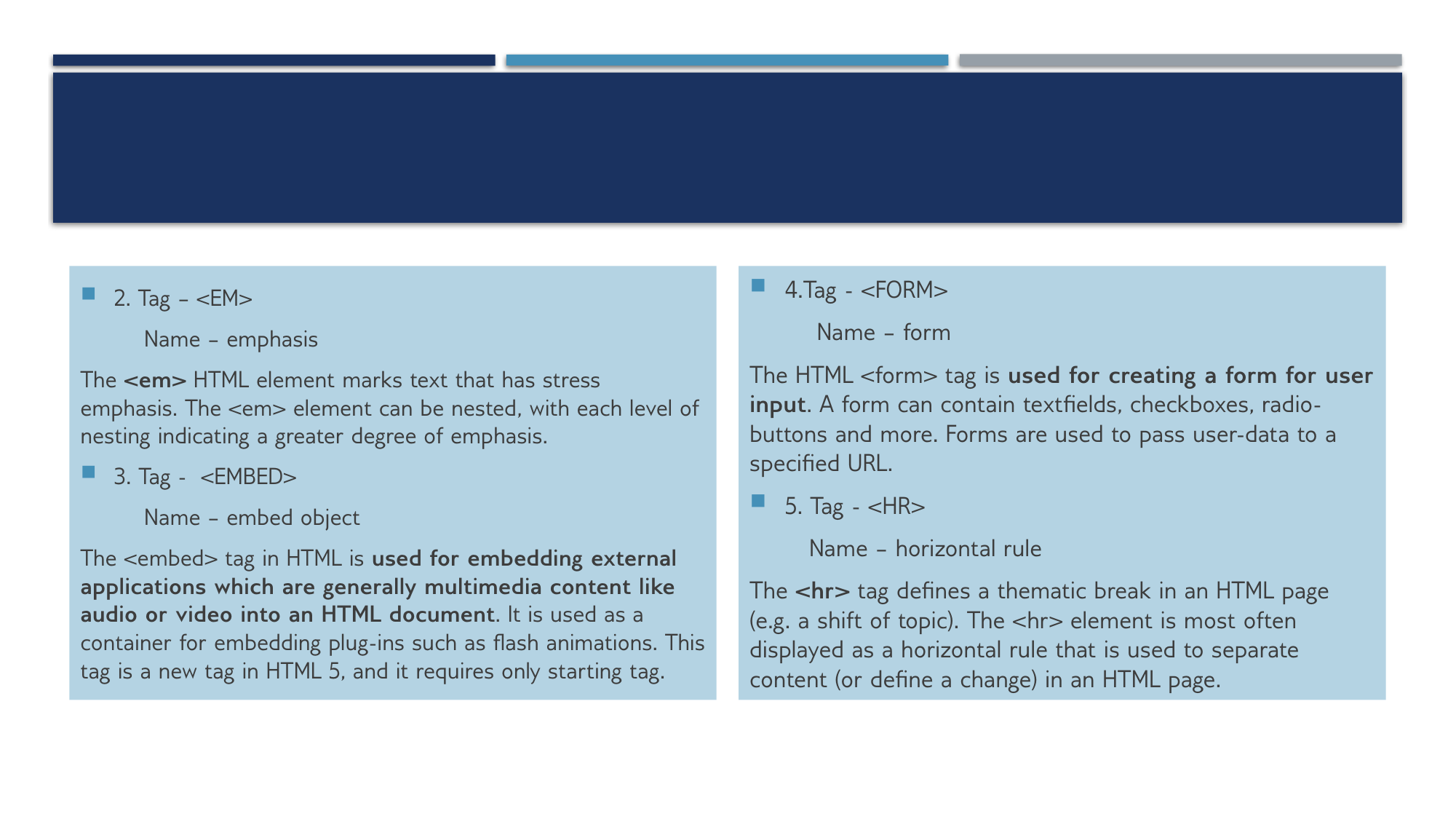

2. Tag – <EM>
         Name – emphasis
The <em> HTML element marks text that has stress emphasis. The <em> element can be nested, with each level of nesting indicating a greater degree of emphasis.
3. Tag -  <EMBED>
         Name – embed object
The <embed> tag in HTML is used for embedding external applications which are generally multimedia content like audio or video into an HTML document. It is used as a container for embedding plug-ins such as flash animations. This tag is a new tag in HTML 5, and it requires only starting tag.
4.Tag - <FORM>
         Name – form
The HTML <form> tag is used for creating a form for user input. A form can contain textfields, checkboxes, radio-buttons and more. Forms are used to pass user-data to a specified URL.
5. Tag - <HR>
        Name – horizontal rule
The <hr> tag defines a thematic break in an HTML page (e.g. a shift of topic). The <hr> element is most often displayed as a horizontal rule that is used to separate content (or define a change) in an HTML page.